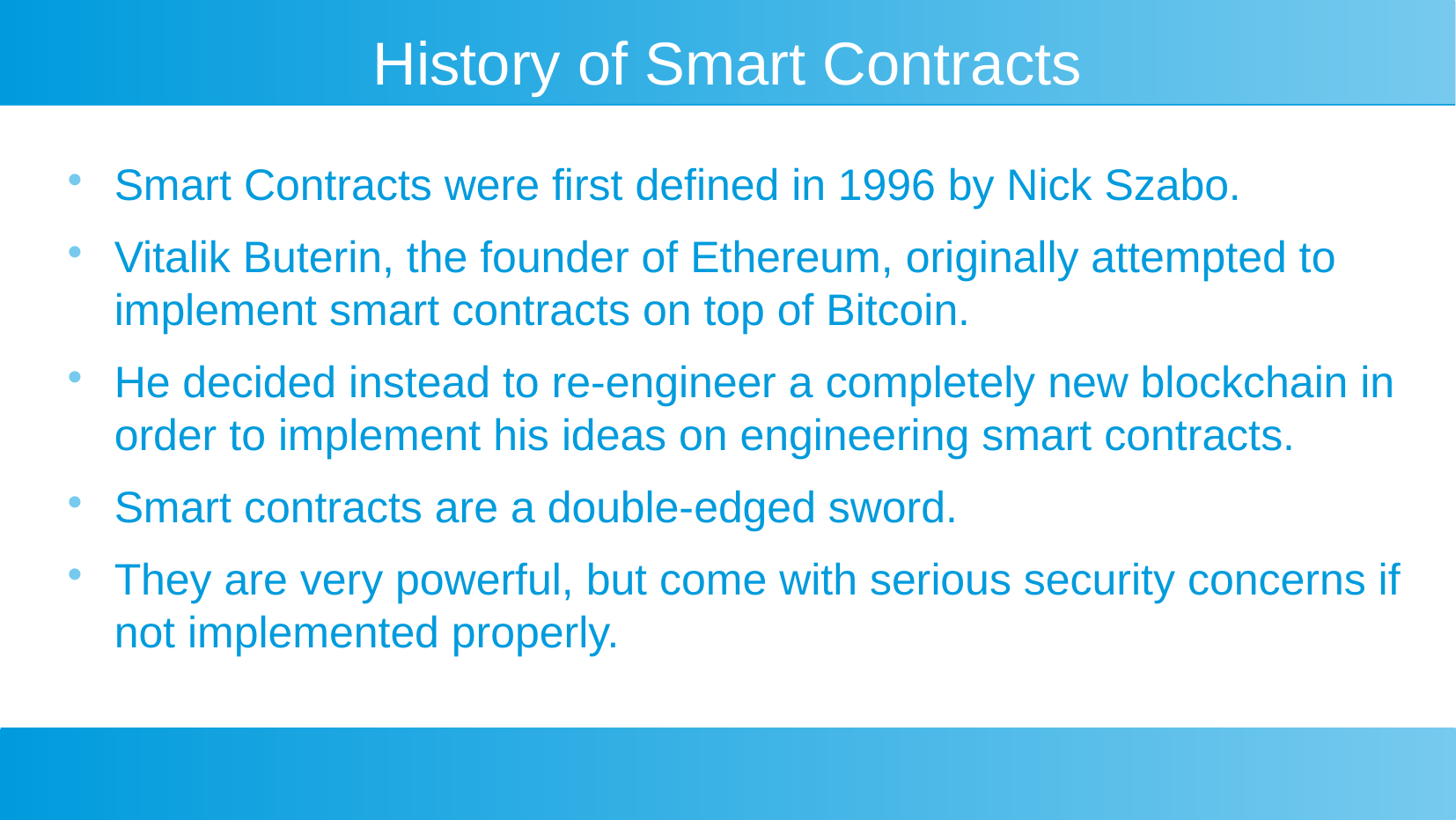

History of Smart Contracts
Smart Contracts were first defined in 1996 by Nick Szabo.
Vitalik Buterin, the founder of Ethereum, originally attempted to implement smart contracts on top of Bitcoin.
He decided instead to re-engineer a completely new blockchain in order to implement his ideas on engineering smart contracts.
Smart contracts are a double-edged sword.
They are very powerful, but come with serious security concerns if not implemented properly.